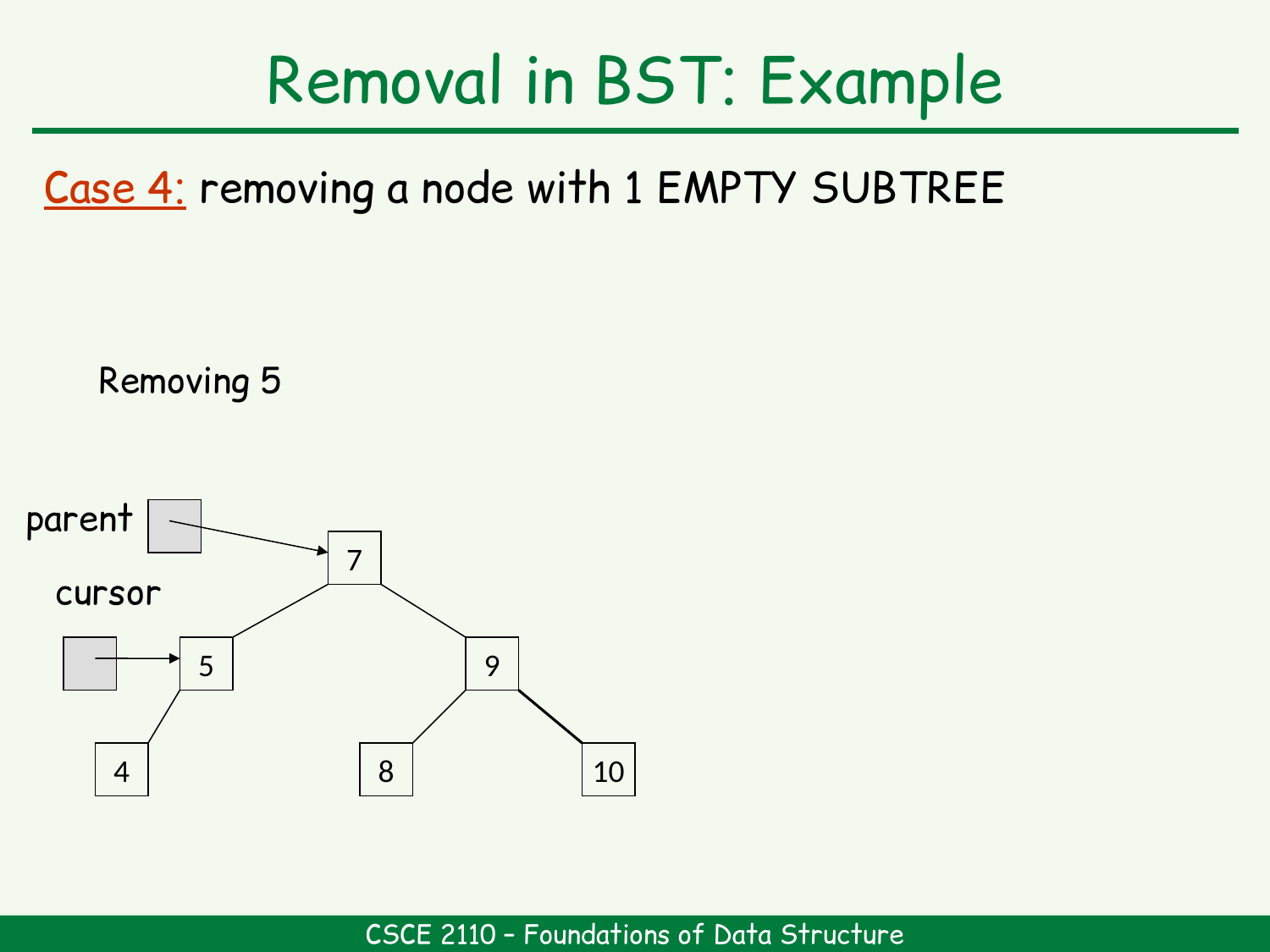

Removal in BST: Example
Case 4: removing a node with 1 EMPTY SUBTREE
Removing 5
parent

7
cursor

5
9

4
8
10